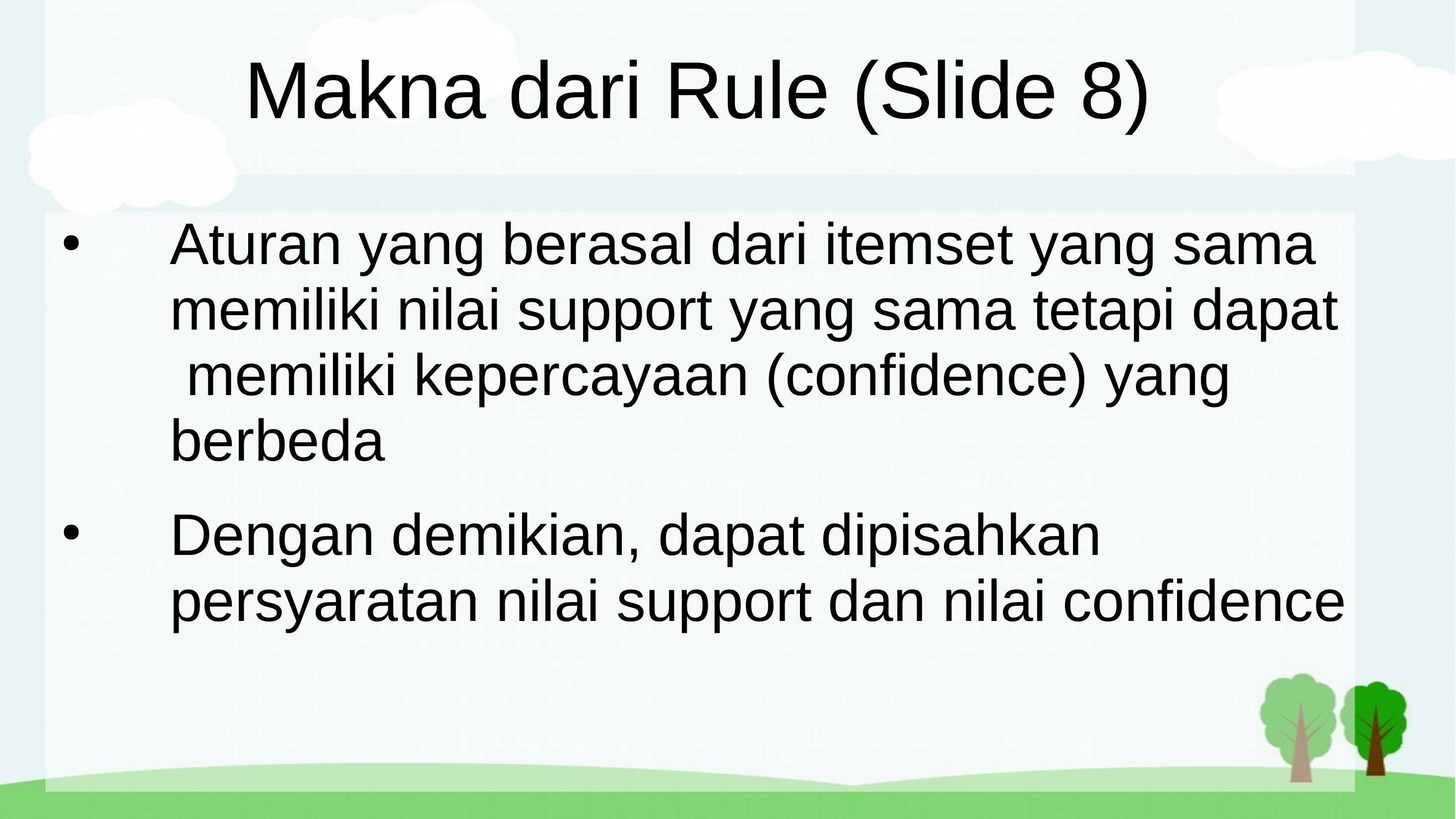

# Makna dari Rule (Slide 8)

Aturan yang berasal dari itemset yang sama  memiliki nilai support yang sama tetapi dapat  memiliki kepercayaan (confidence) yang  berbeda
Dengan demikian, dapat dipisahkan  persyaratan nilai support dan nilai confidence
●
●